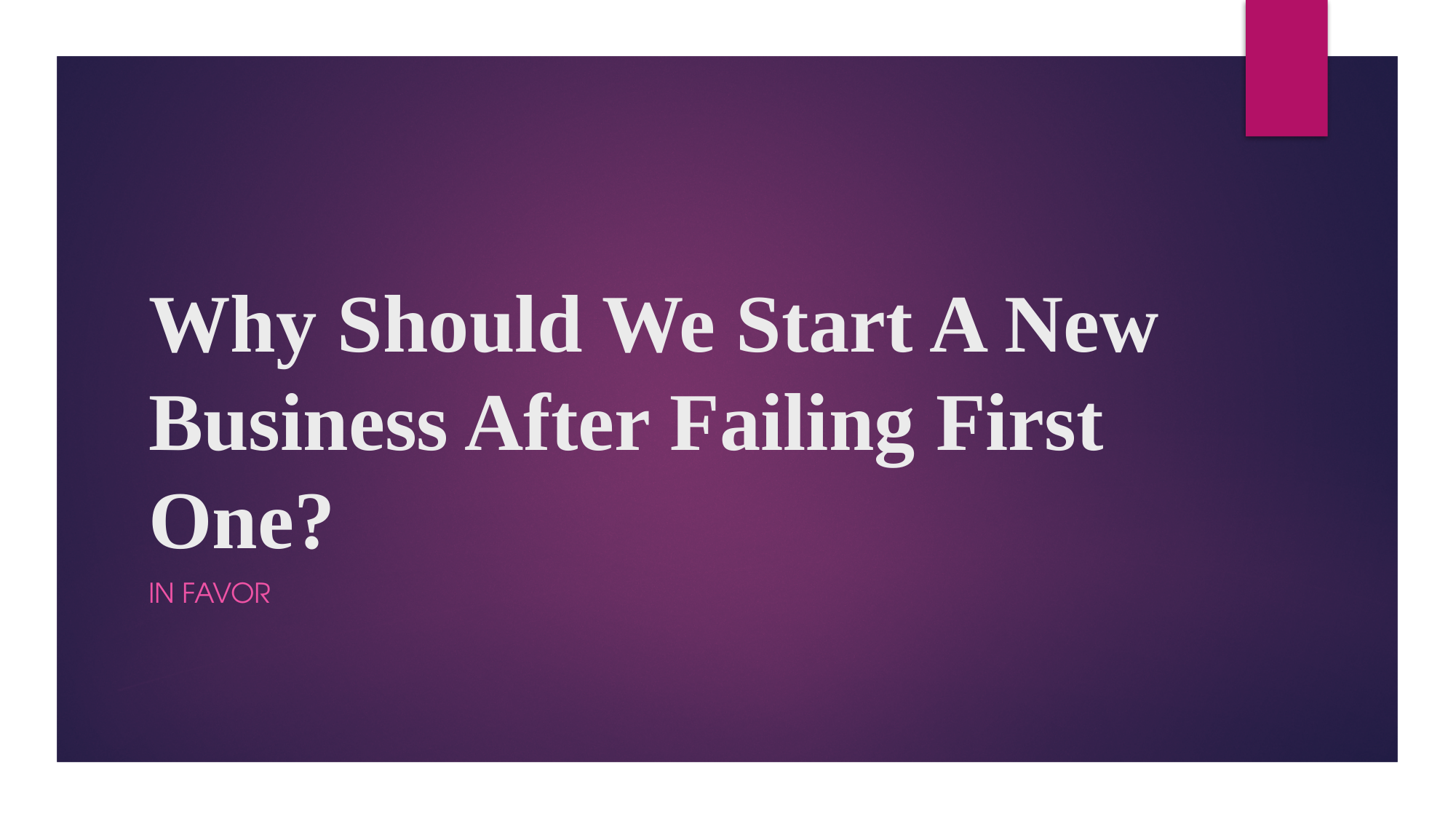

# Why Should We Start A New Business After Failing First One?
In Favor